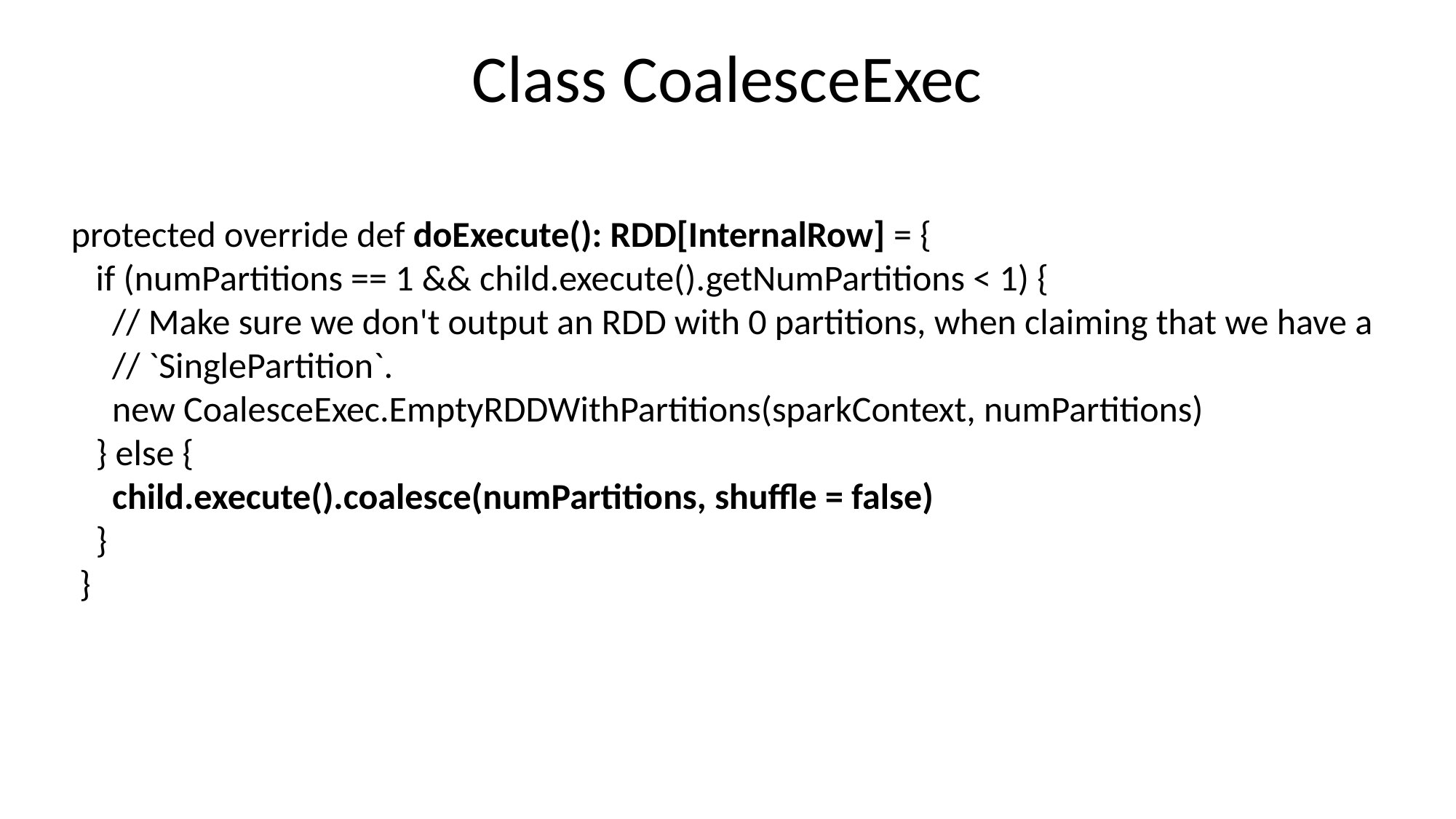

# Class CoalesceExec
 protected override def doExecute(): RDD[InternalRow] = {
    if (numPartitions == 1 && child.execute().getNumPartitions < 1) {
      // Make sure we don't output an RDD with 0 partitions, when claiming that we have a
      // `SinglePartition`.
      new CoalesceExec.EmptyRDDWithPartitions(sparkContext, numPartitions)
    } else {
      child.execute().coalesce(numPartitions, shuffle = false)
    }
  }